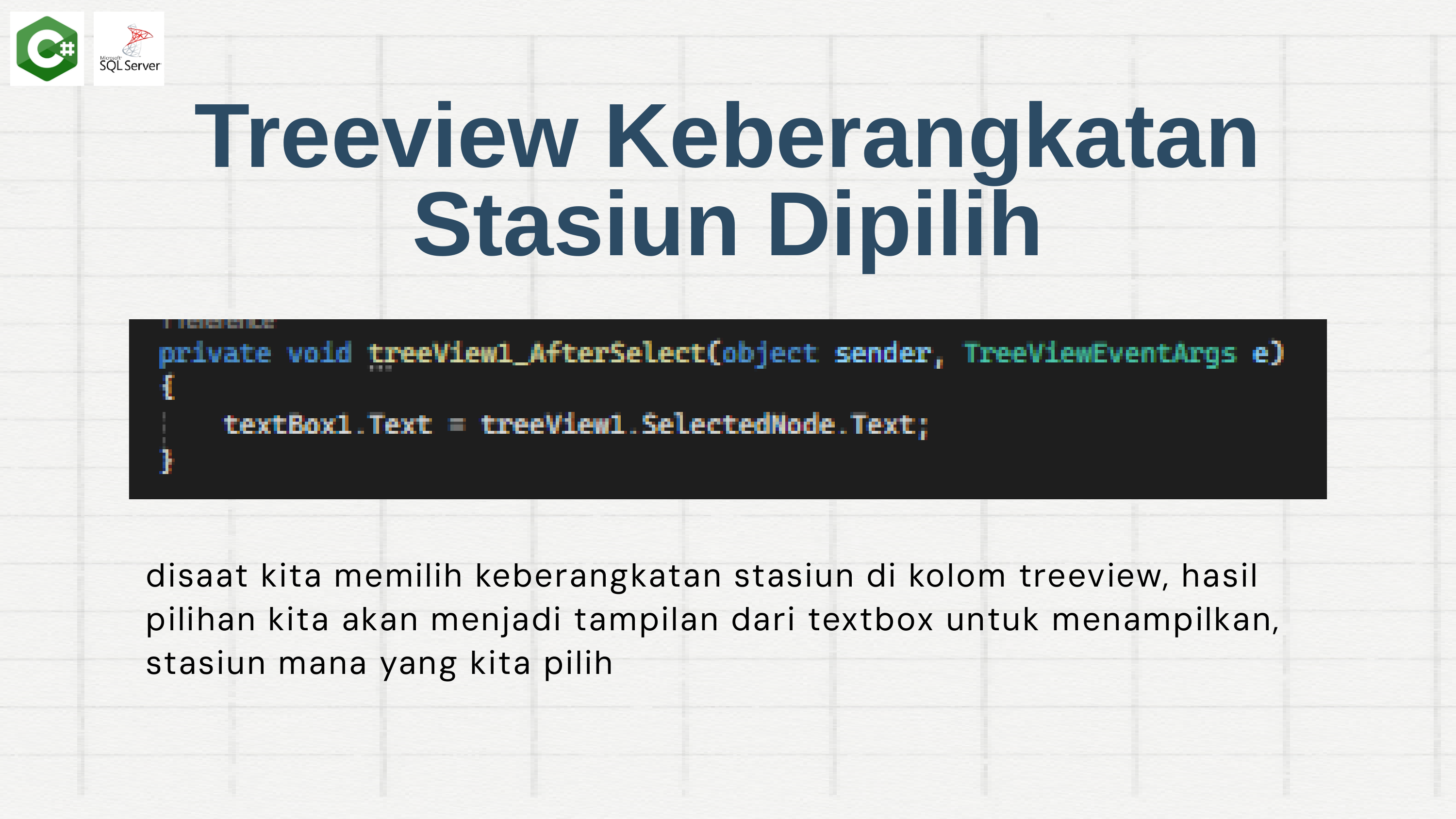

Treeview Keberangkatan Stasiun Dipilih

disaat kita memilih keberangkatan stasiun di kolom treeview, hasil pilihan kita akan menjadi tampilan dari textbox untuk menampilkan, stasiun mana yang kita pilih